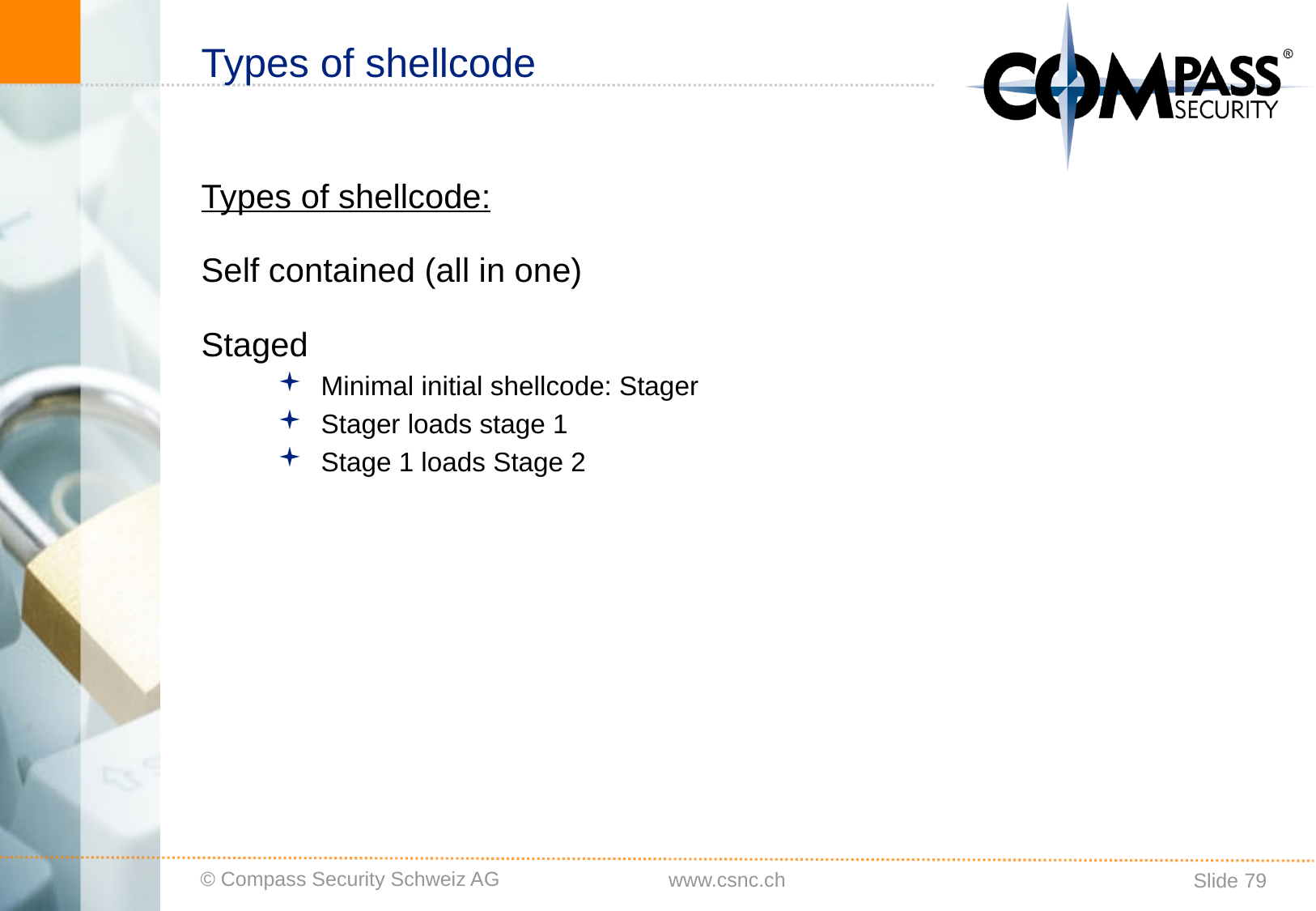

# Types of shellcode
Types of shellcode:
Self contained (all in one)
Staged
Minimal initial shellcode: Stager
Stager loads stage 1
Stage 1 loads Stage 2